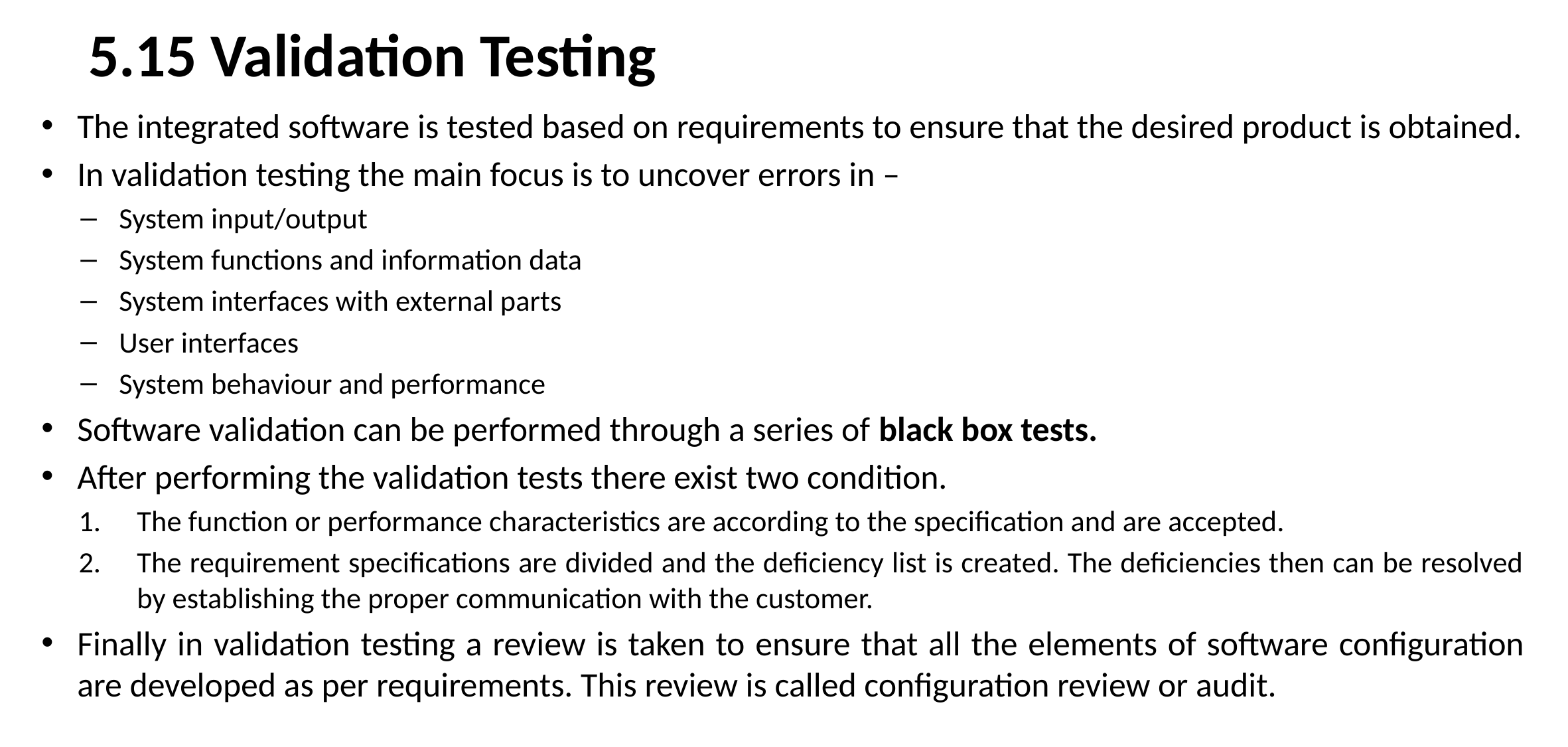

# 5.15 Validation Testing
The integrated software is tested based on requirements to ensure that the desired product is obtained.
In validation testing the main focus is to uncover errors in –
System input/output
System functions and information data
System interfaces with external parts
User interfaces
System behaviour and performance
Software validation can be performed through a series of black box tests.
After performing the validation tests there exist two condition.
The function or performance characteristics are according to the specification and are accepted.
The requirement specifications are divided and the deficiency list is created. The deficiencies then can be resolved by establishing the proper communication with the customer.
Finally in validation testing a review is taken to ensure that all the elements of software configuration are developed as per requirements. This review is called configuration review or audit.